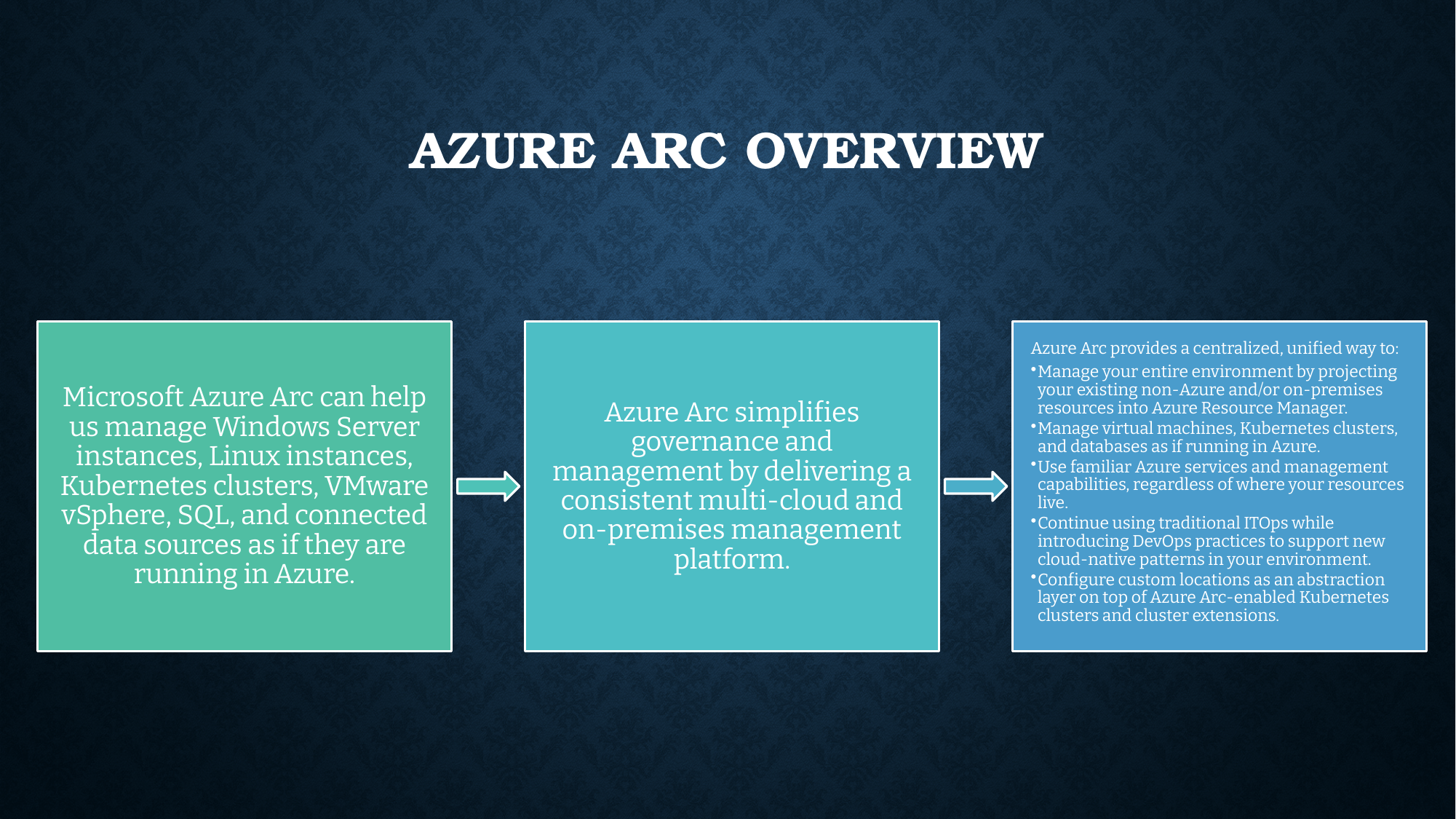

# Azure Arc Overview
Microsoft Azure Arc can help us manage Windows Server instances, Linux instances, Kubernetes clusters, VMware vSphere, SQL, and connected data sources as if they are running in Azure.
Azure Arc simplifies governance and management by delivering a consistent multi-cloud and on-premises management platform.
Azure Arc provides a centralized, unified way to:
Manage your entire environment by projecting your existing non-Azure and/or on-premises resources into Azure Resource Manager.
Manage virtual machines, Kubernetes clusters, and databases as if running in Azure.
Use familiar Azure services and management capabilities, regardless of where your resources live.
Continue using traditional ITOps while introducing DevOps practices to support new cloud-native patterns in your environment.
Configure custom locations as an abstraction layer on top of Azure Arc-enabled Kubernetes clusters and cluster extensions.